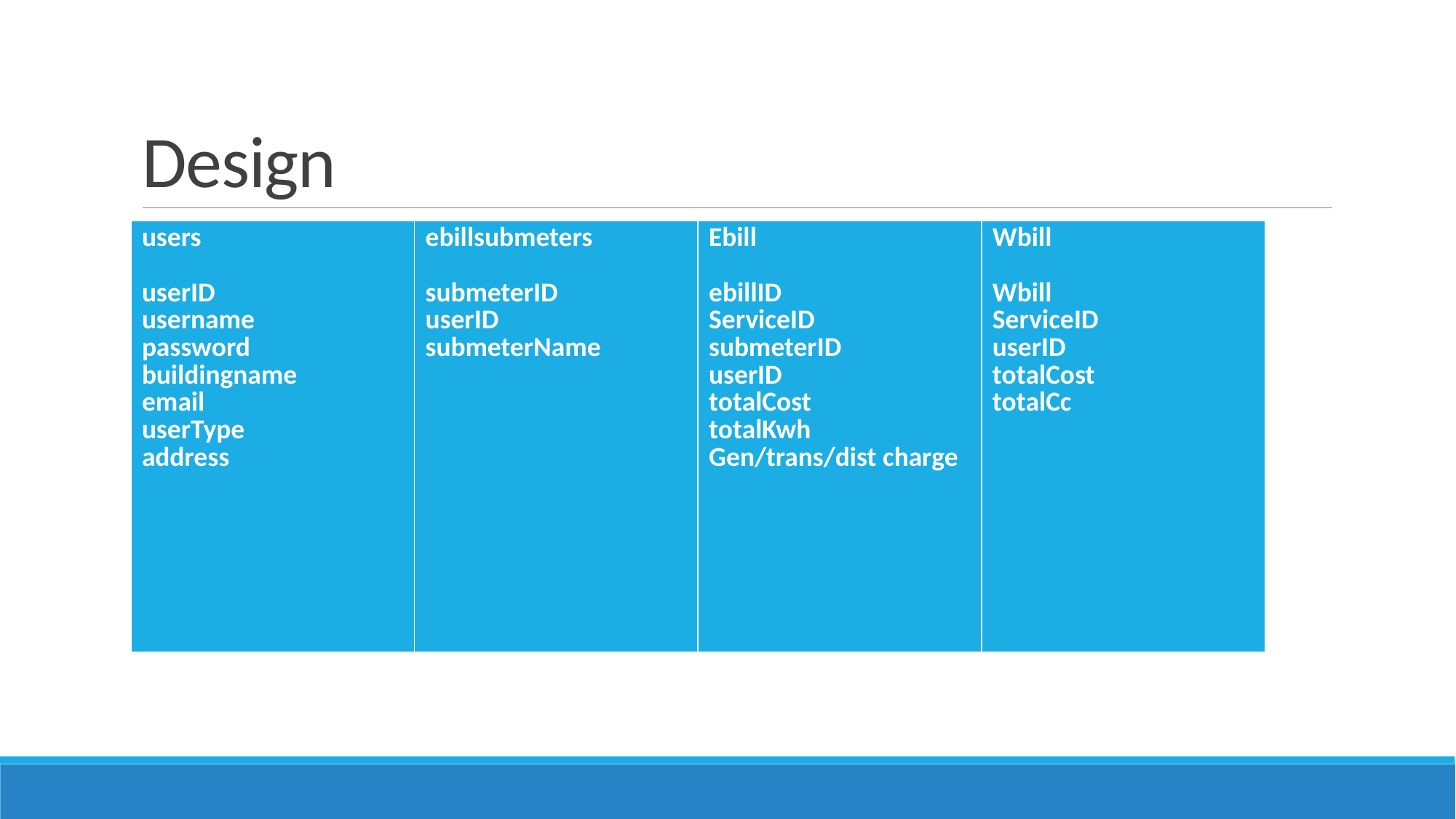

# Design
| users userID username password buildingname email userType address | ebillsubmeters submeterID userID submeterName | Ebill ebillID ServiceID submeterID userID totalCost totalKwh Gen/trans/dist charge | Wbill Wbill ServiceID userID totalCost totalCc |
| --- | --- | --- | --- |